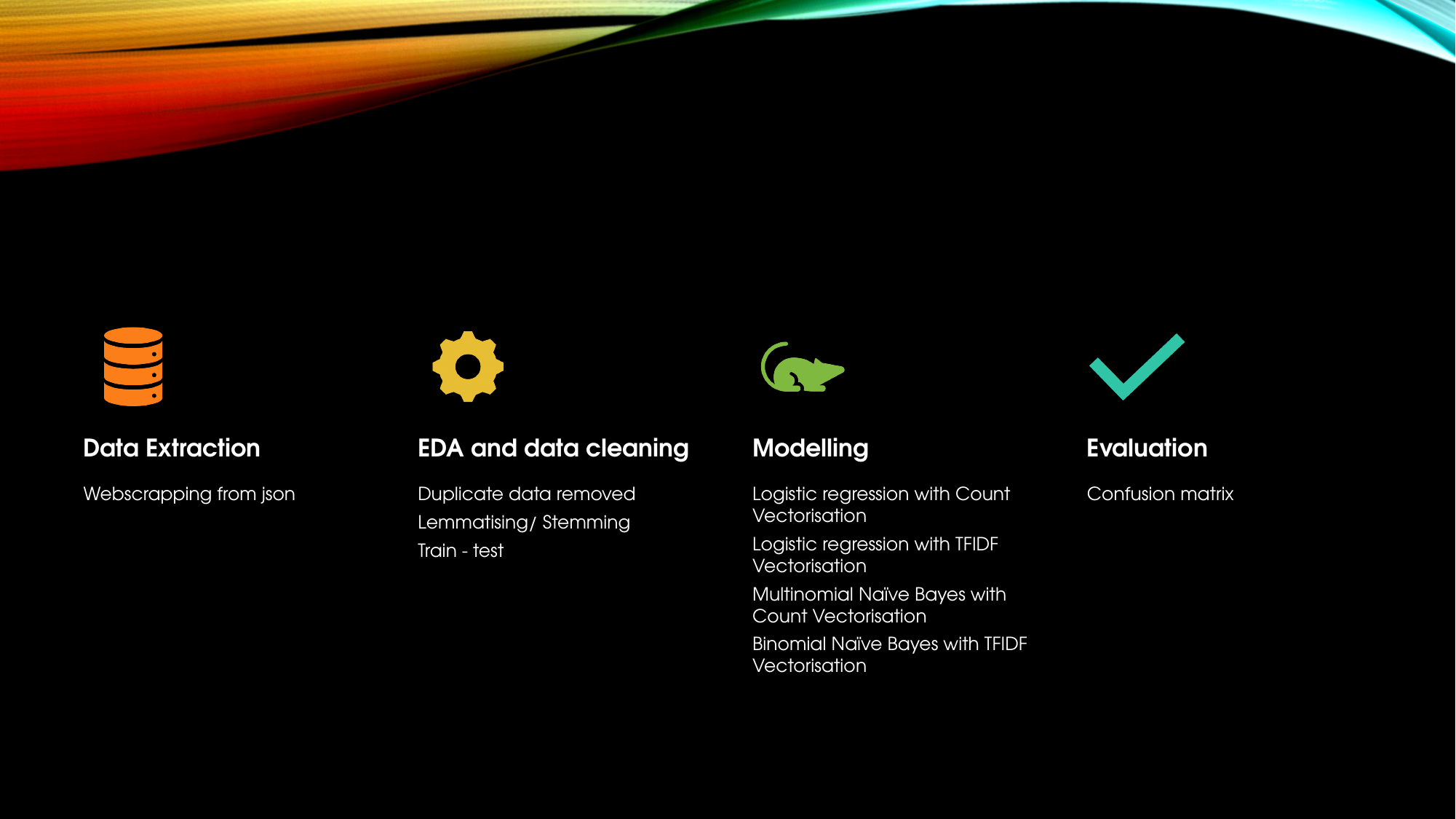

Data Extraction
Webscrapping from json
EDA and data cleaning
Duplicate data removed
Lemmatising/ Stemming
Train - test

Modelling
Logistic regression with Count Vectorisation
Logistic regression with TFIDF Vectorisation
Multinomial Naïve Bayes with Count Vectorisation
Binomial Naïve Bayes with TFIDF Vectorisation
Evaluation
Confusion matrix